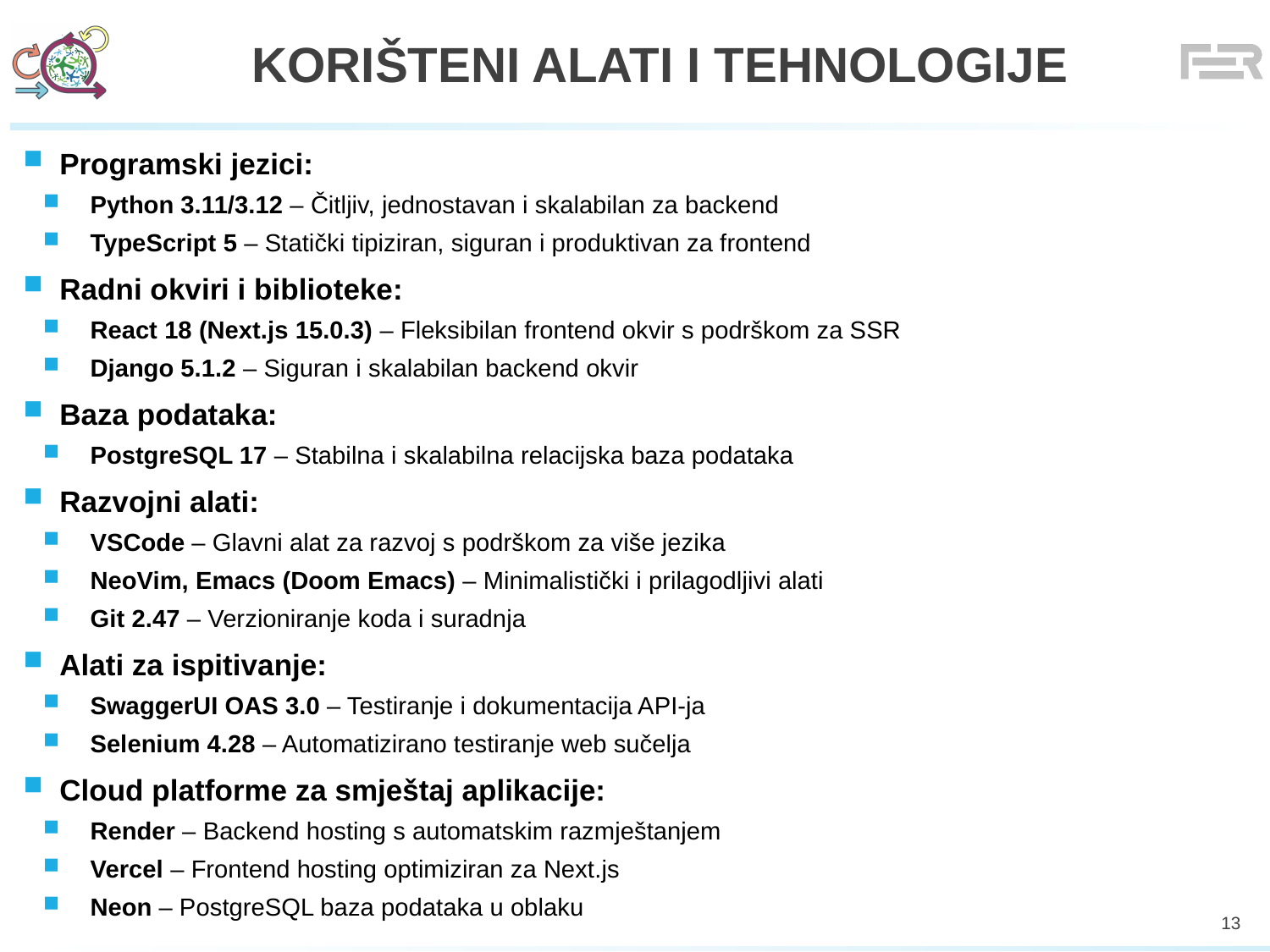

# Korišteni alati i tehnologije
Programski jezici:
Python 3.11/3.12 – Čitljiv, jednostavan i skalabilan za backend
TypeScript 5 – Statički tipiziran, siguran i produktivan za frontend
Radni okviri i biblioteke:
React 18 (Next.js 15.0.3) – Fleksibilan frontend okvir s podrškom za SSR
Django 5.1.2 – Siguran i skalabilan backend okvir
Baza podataka:
PostgreSQL 17 – Stabilna i skalabilna relacijska baza podataka
Razvojni alati:
VSCode – Glavni alat za razvoj s podrškom za više jezika
NeoVim, Emacs (Doom Emacs) – Minimalistički i prilagodljivi alati
Git 2.47 – Verzioniranje koda i suradnja
Alati za ispitivanje:
SwaggerUI OAS 3.0 – Testiranje i dokumentacija API-ja
Selenium 4.28 – Automatizirano testiranje web sučelja
Cloud platforme za smještaj aplikacije:
Render – Backend hosting s automatskim razmještanjem
Vercel – Frontend hosting optimiziran za Next.js
Neon – PostgreSQL baza podataka u oblaku

13